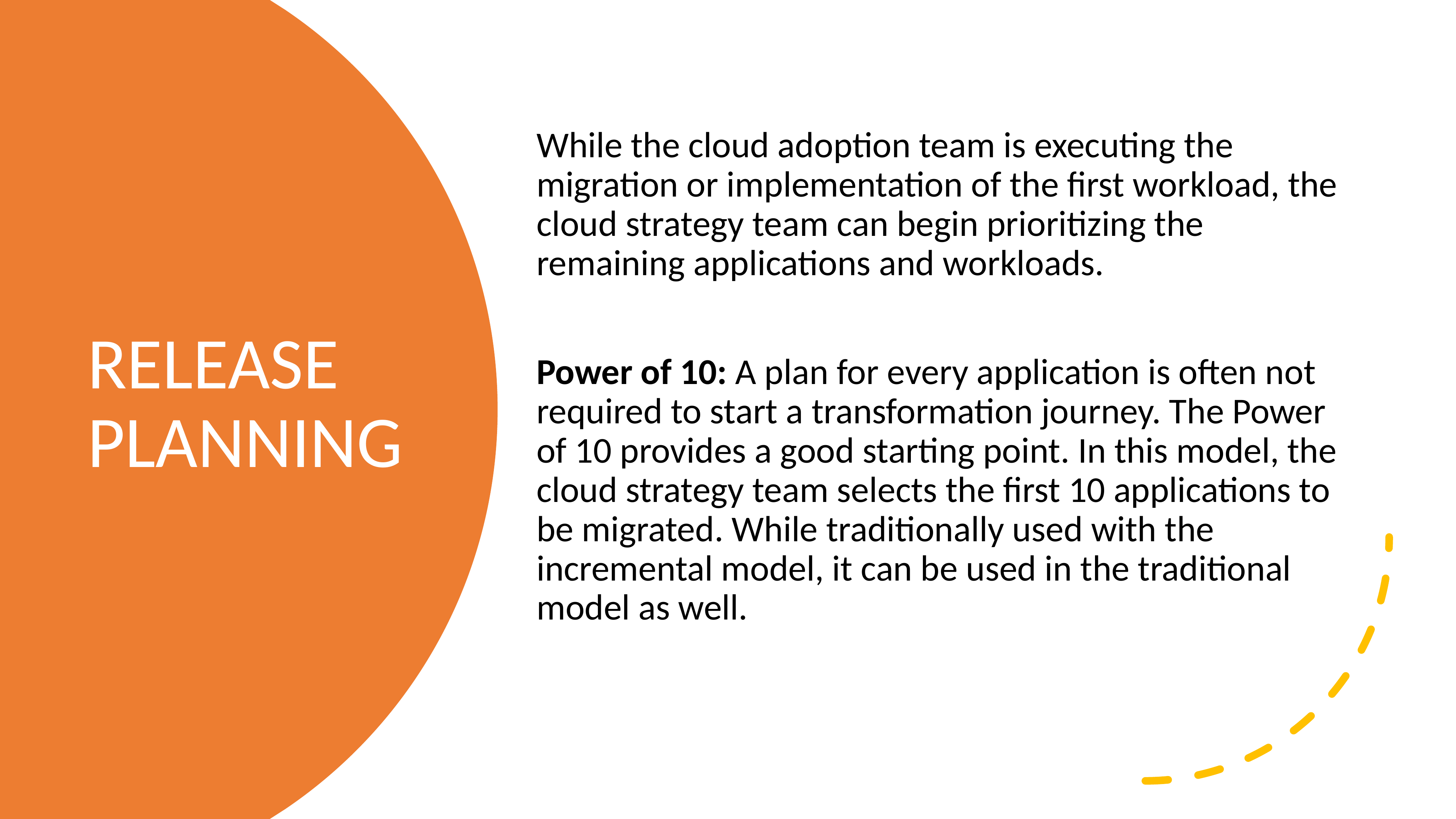

While the cloud adoption team is executing the migration or implementation of the first workload, the cloud strategy team can begin prioritizing the remaining applications and workloads.

Power of 10: A plan for every application is often not required to start a transformation journey. The Power of 10 provides a good starting point. In this model, the cloud strategy team selects the first 10 applications to be migrated. While traditionally used with the incremental model, it can be used in the traditional model as well.

# Release planning